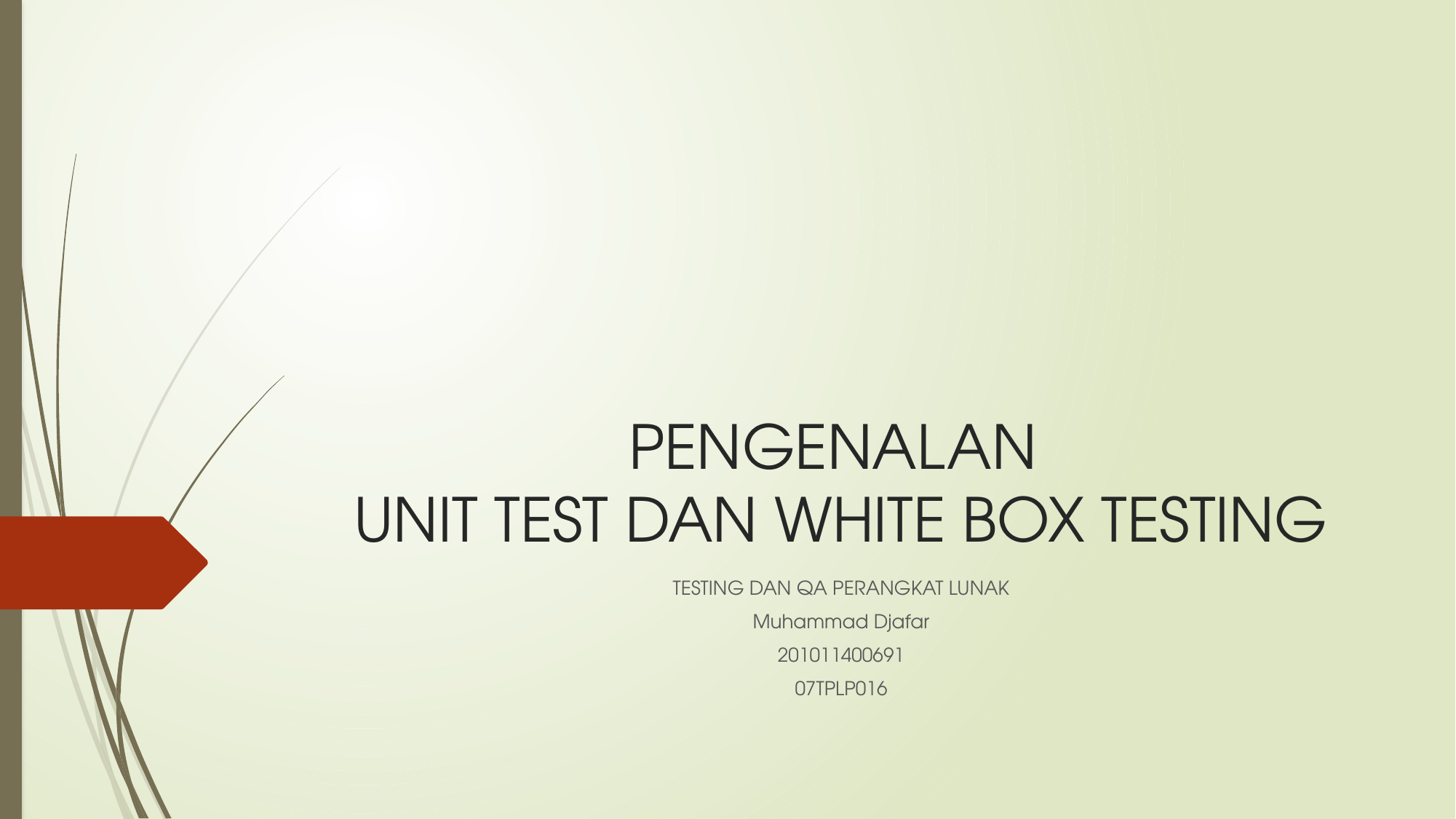

# PENGENALAN UNIT TEST DAN WHITE BOX TESTING
TESTING DAN QA PERANGKAT LUNAK
Muhammad Djafar
201011400691
07TPLP016